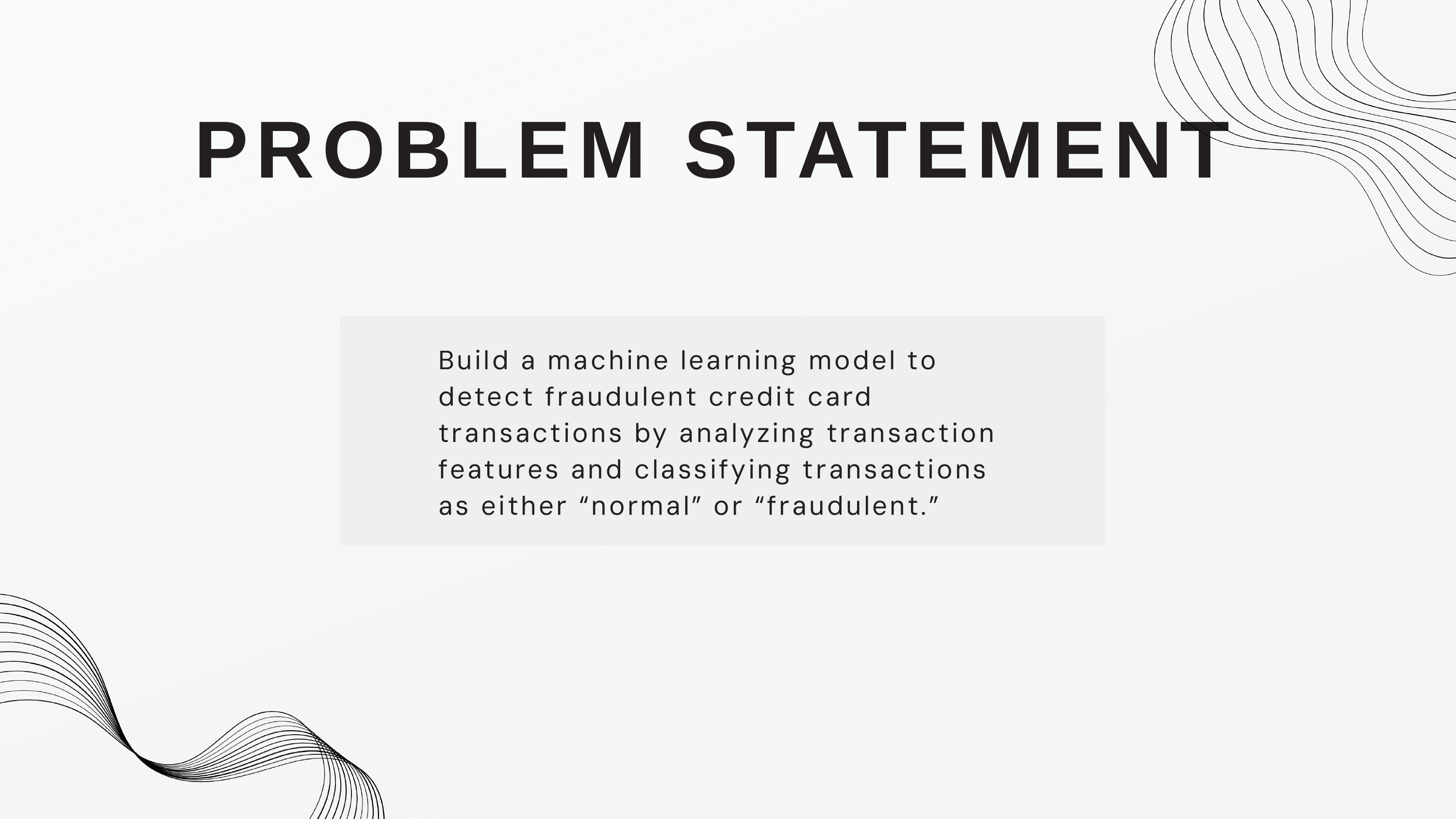

PROBLEM STATEMENT

Build a machine learning model to detect fraudulent credit card transactions by analyzing transaction features and classifying transactions as either “normal” or “fraudulent.”